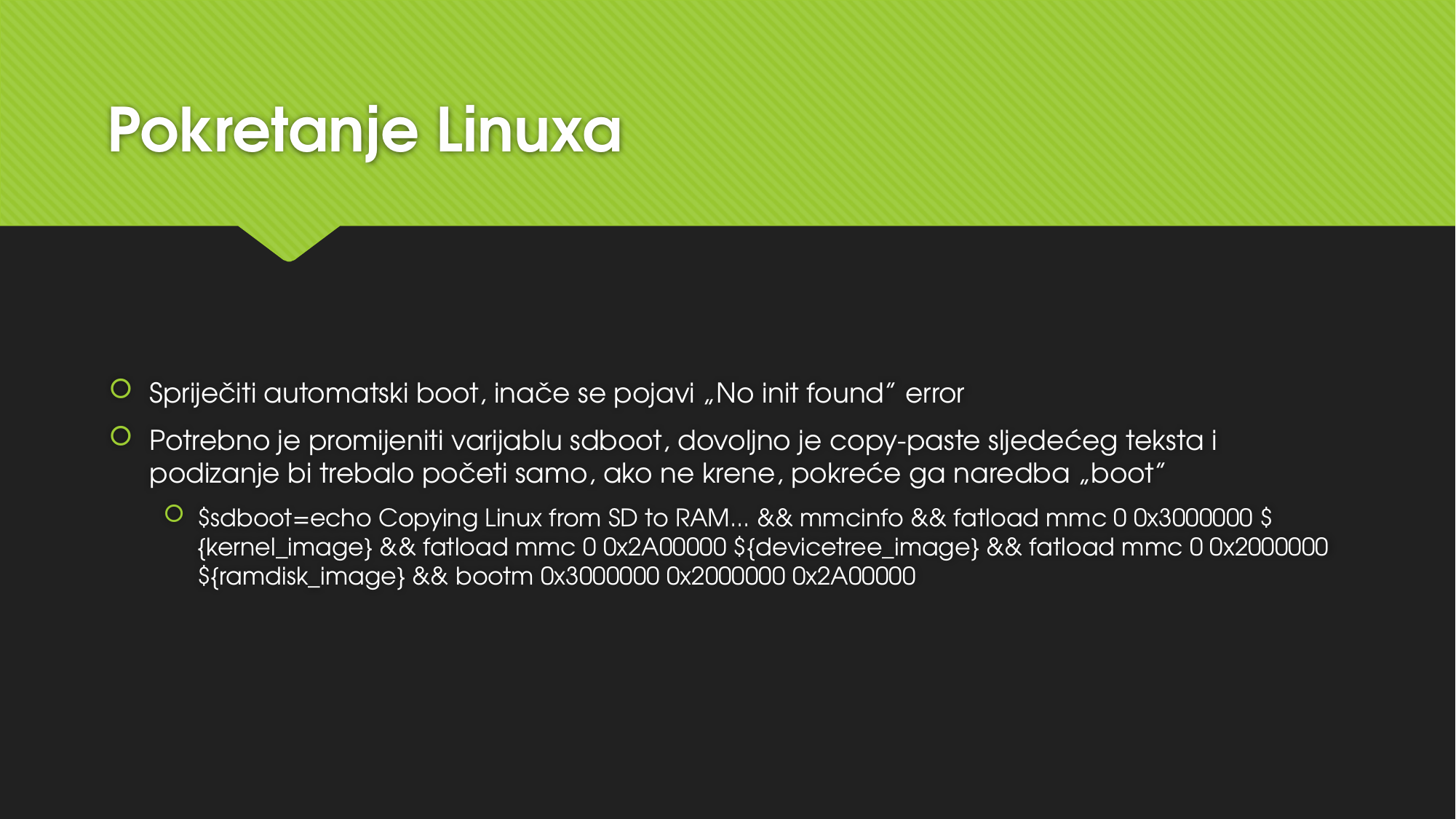

# Pokretanje Linuxa
Spriječiti automatski boot, inače se pojavi „No init found” error
Potrebno je promijeniti varijablu sdboot, dovoljno je copy-paste sljedećeg teksta i podizanje bi trebalo početi samo, ako ne krene, pokreće ga naredba „boot”
$sdboot=echo Copying Linux from SD to RAM... && mmcinfo && fatload mmc 0 0x3000000 ${kernel_image} && fatload mmc 0 0x2A00000 ${devicetree_image} && fatload mmc 0 0x2000000 ${ramdisk_image} && bootm 0x3000000 0x2000000 0x2A00000